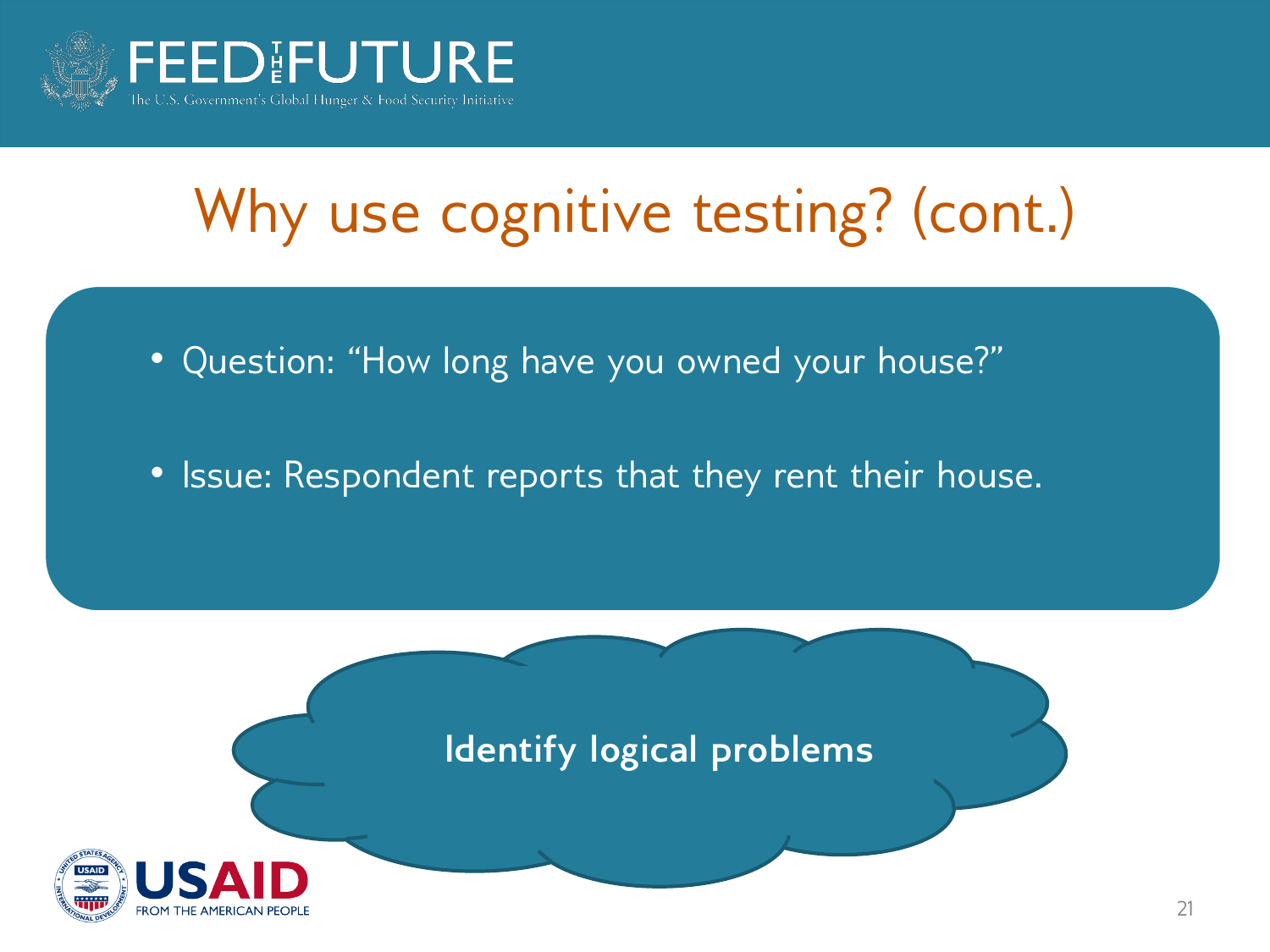

# Why use cognitive testing? (cont.)

Question: “How long have you owned your house?”

Issue: Respondent reports that they rent their house.

Identify logical problems

21